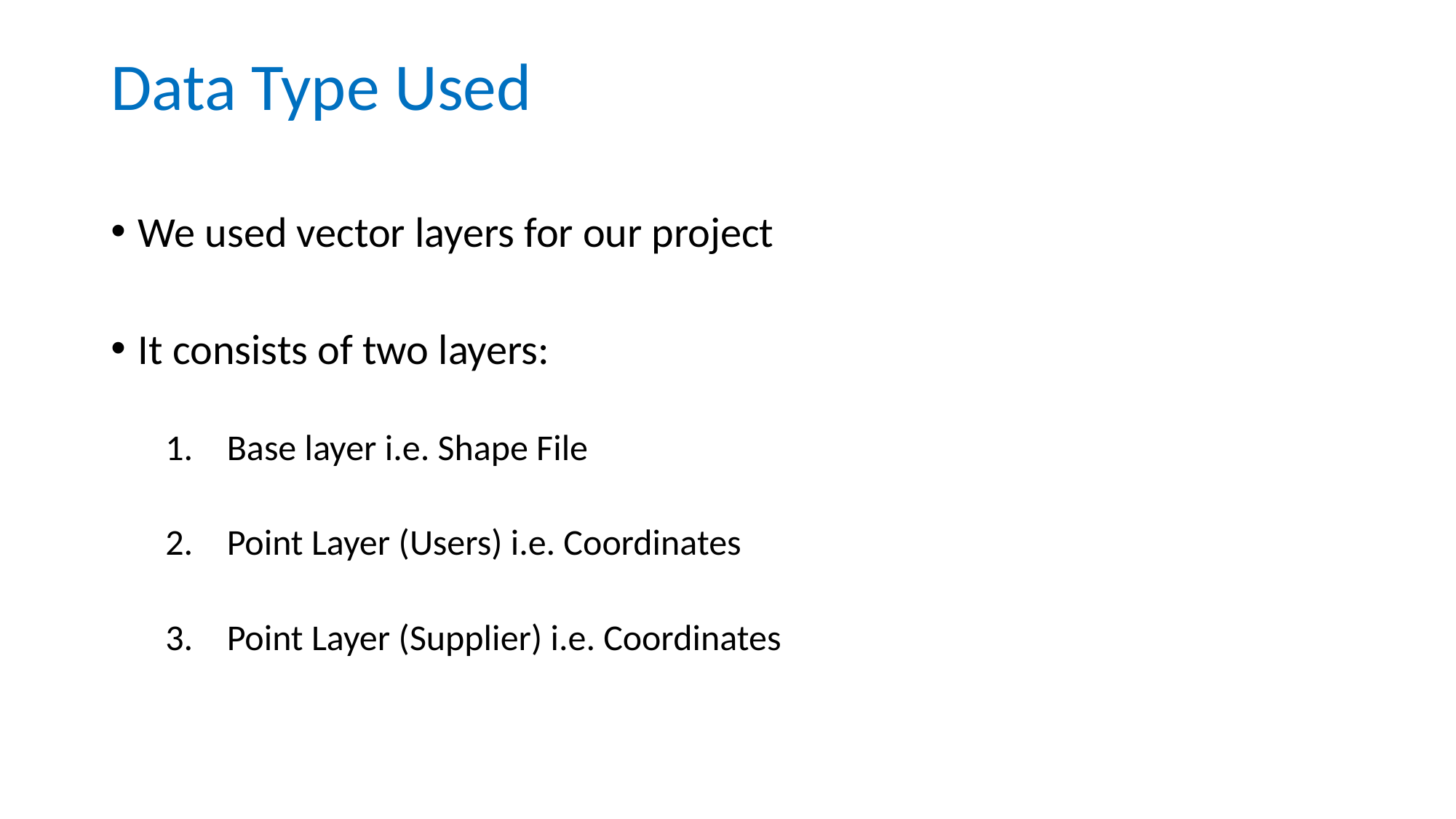

# Data Type Used
We used vector layers for our project
It consists of two layers:
Base layer i.e. Shape File
Point Layer (Users) i.e. Coordinates
Point Layer (Supplier) i.e. Coordinates